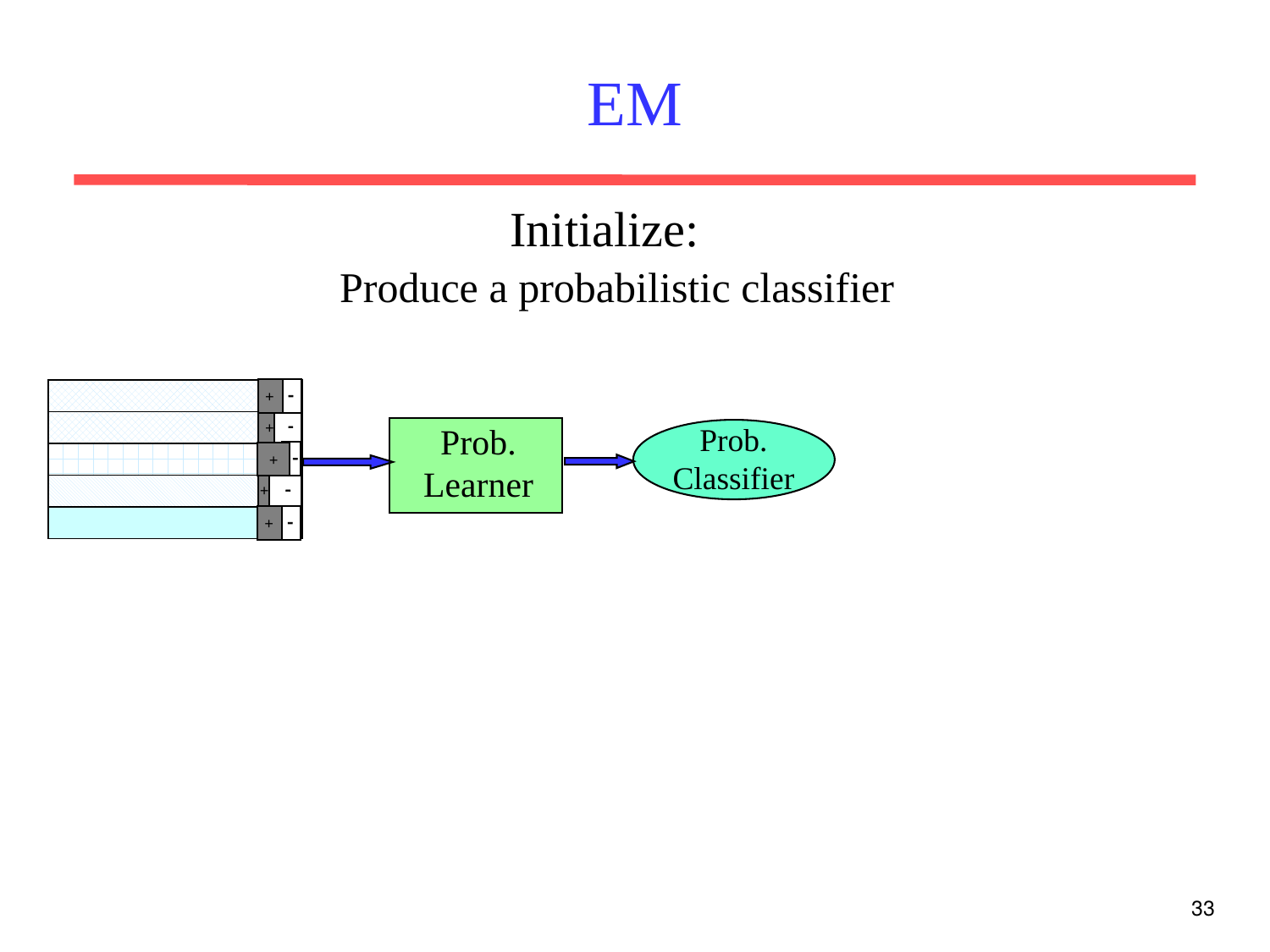

# EM
Initialize:
 Produce a probabilistic classifier
−

+
−

+
−

+
−

+
−

+

Prob. Learner

Prob.
Classifier

33